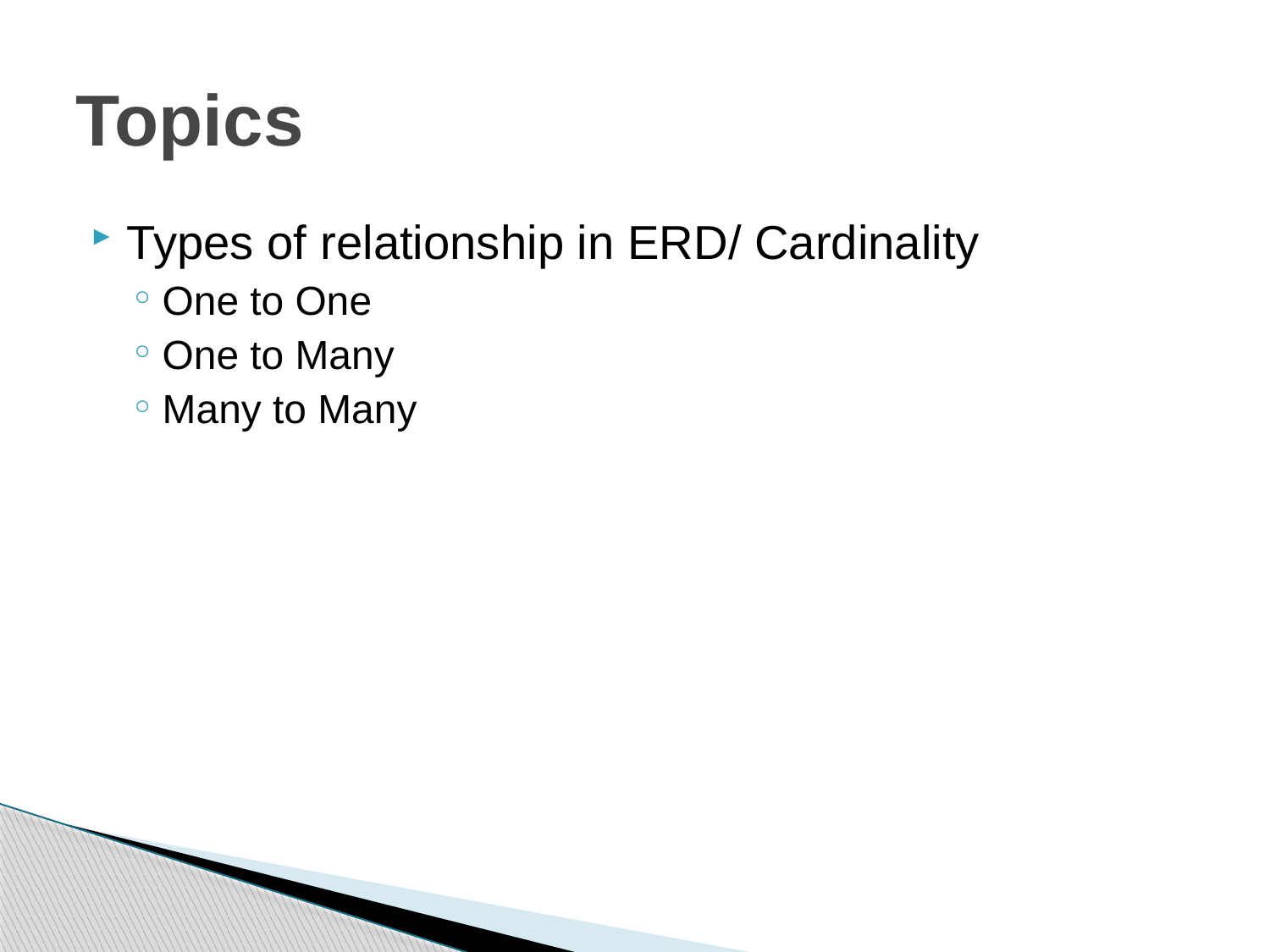

# Topics
Types of relationship in ERD/ Cardinality
One to One
One to Many
Many to Many